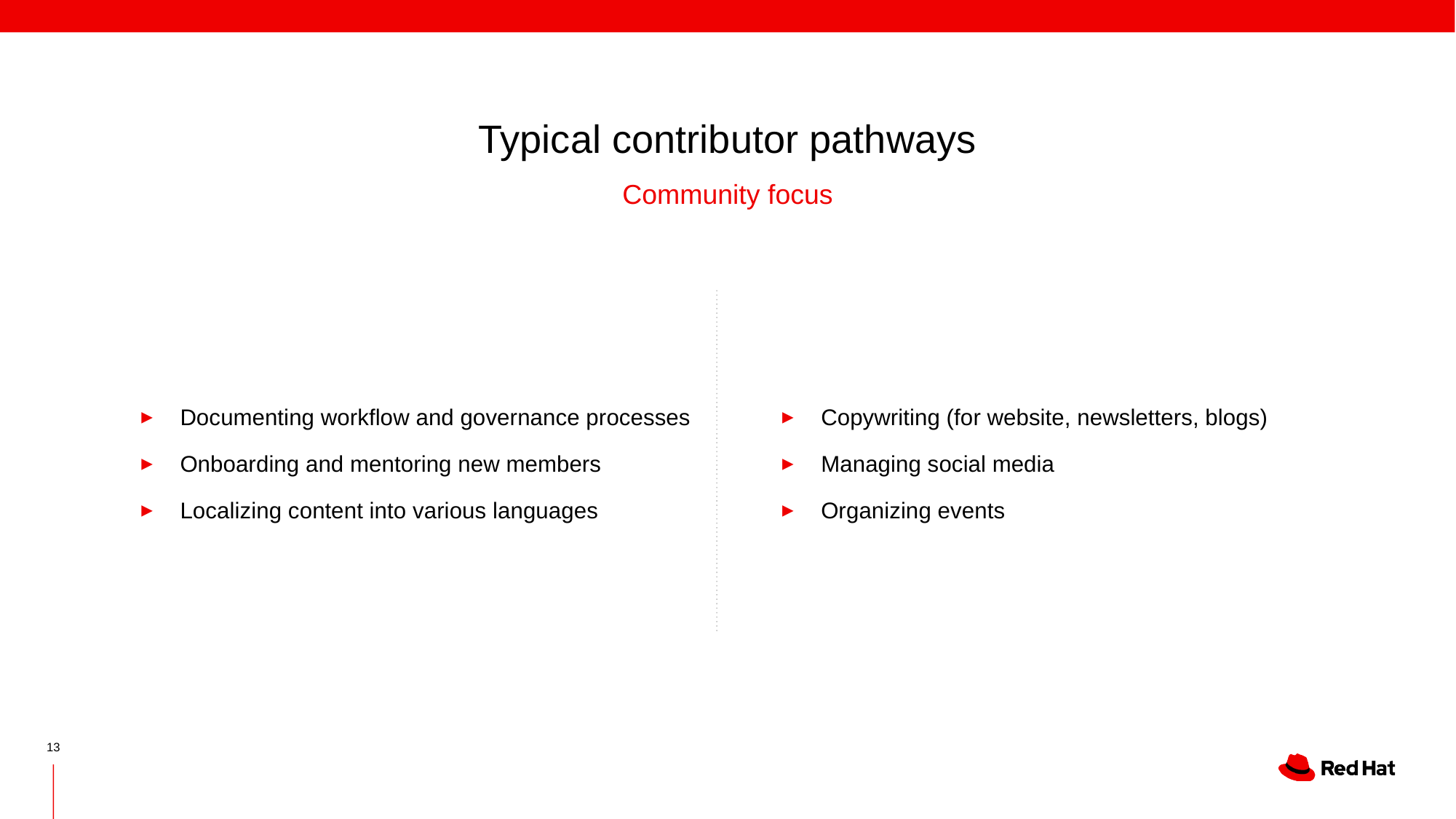

Typical contributor pathways
Community focus
Documenting workflow and governance processes
Onboarding and mentoring new members
Localizing content into various languages
Copywriting (for website, newsletters, blogs)
Managing social media
Organizing events

13